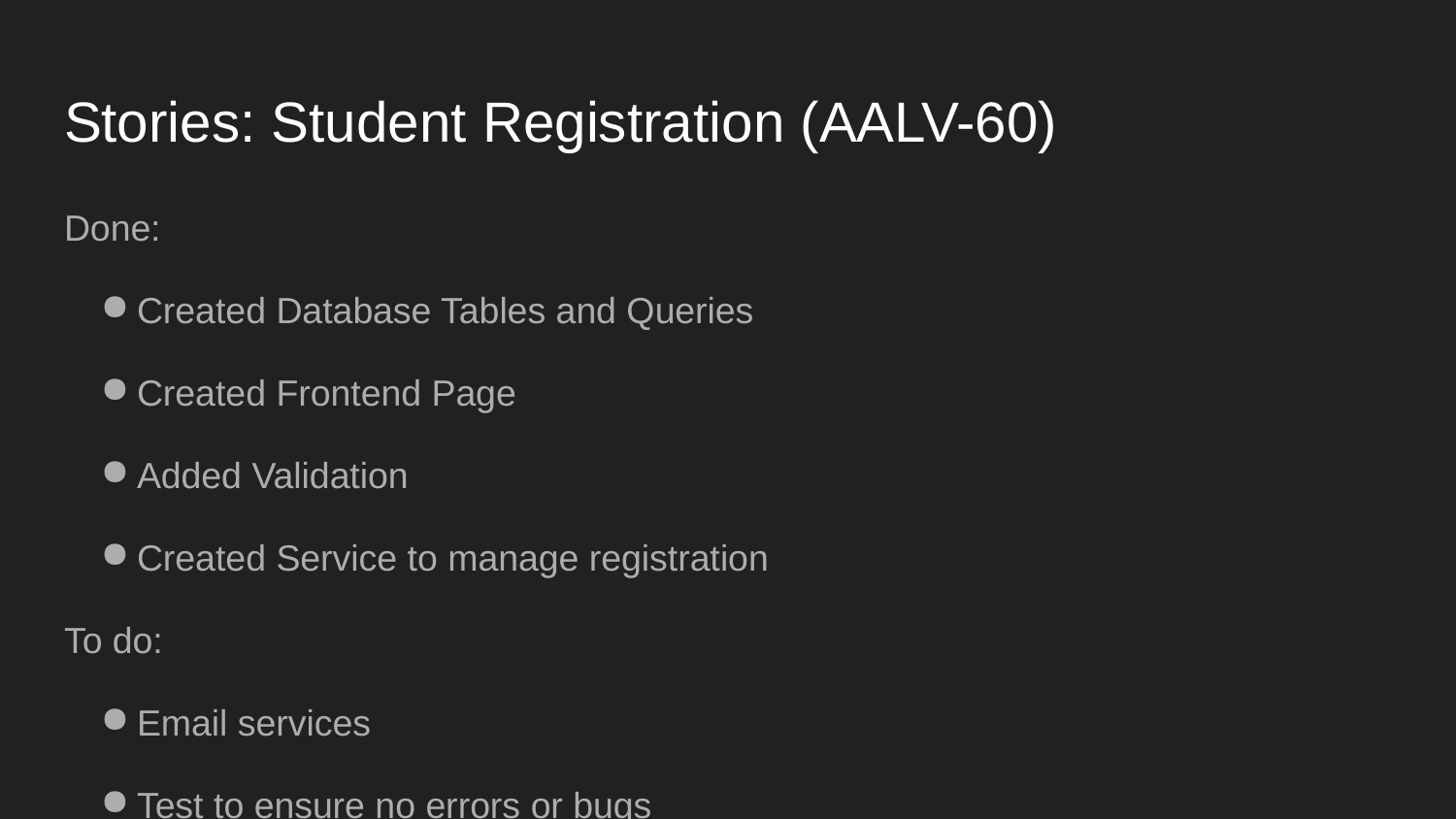

# Stories: Student Registration (AALV-60)
Done:
Created Database Tables and Queries
Created Frontend Page
Added Validation
Created Service to manage registration
To do:
Email services
Test to ensure no errors or bugs
Merge Template with Application